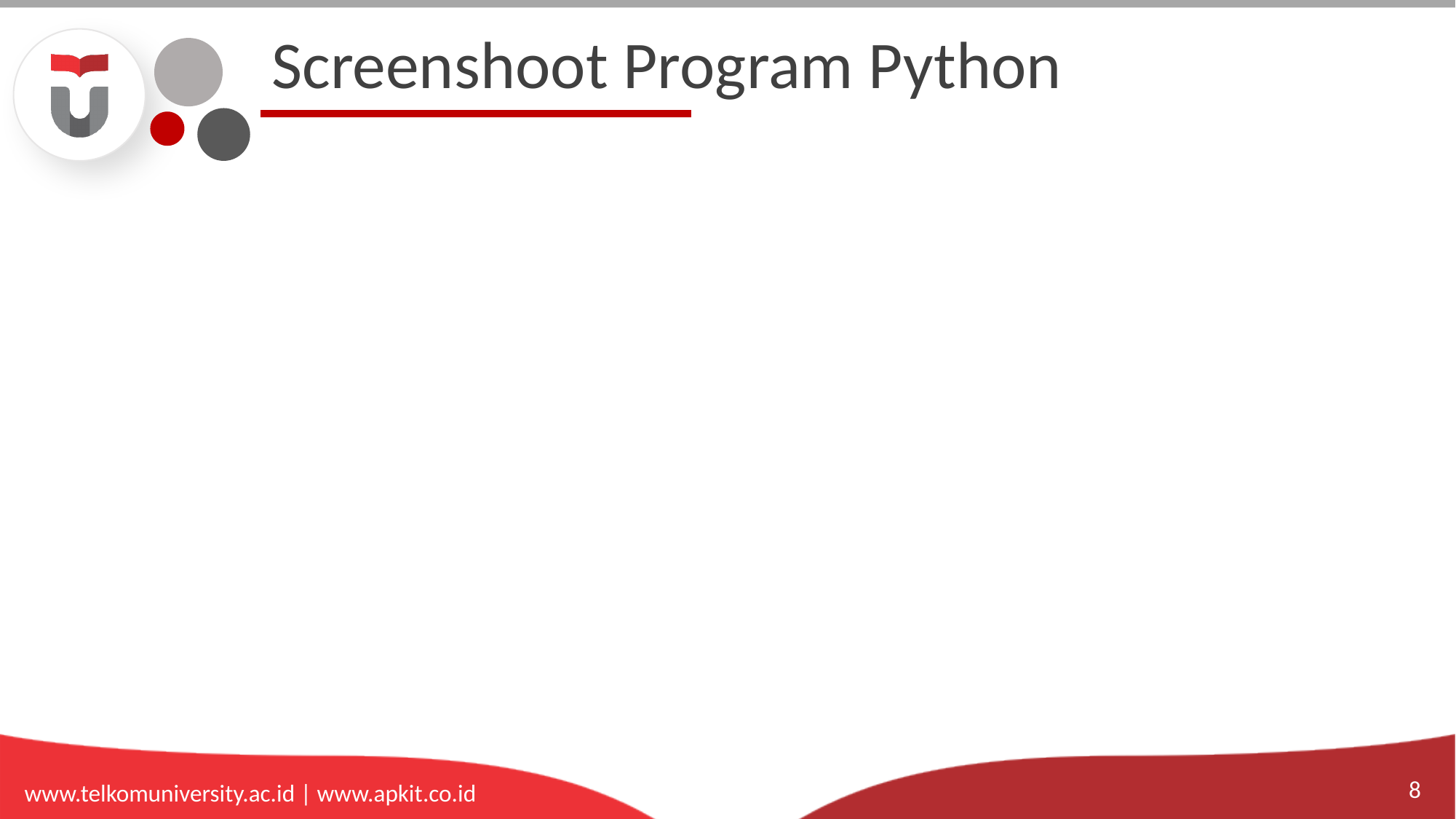

# Screenshoot Program Python

www.telkomuniversity.ac.id | www.apkit.co.id
8